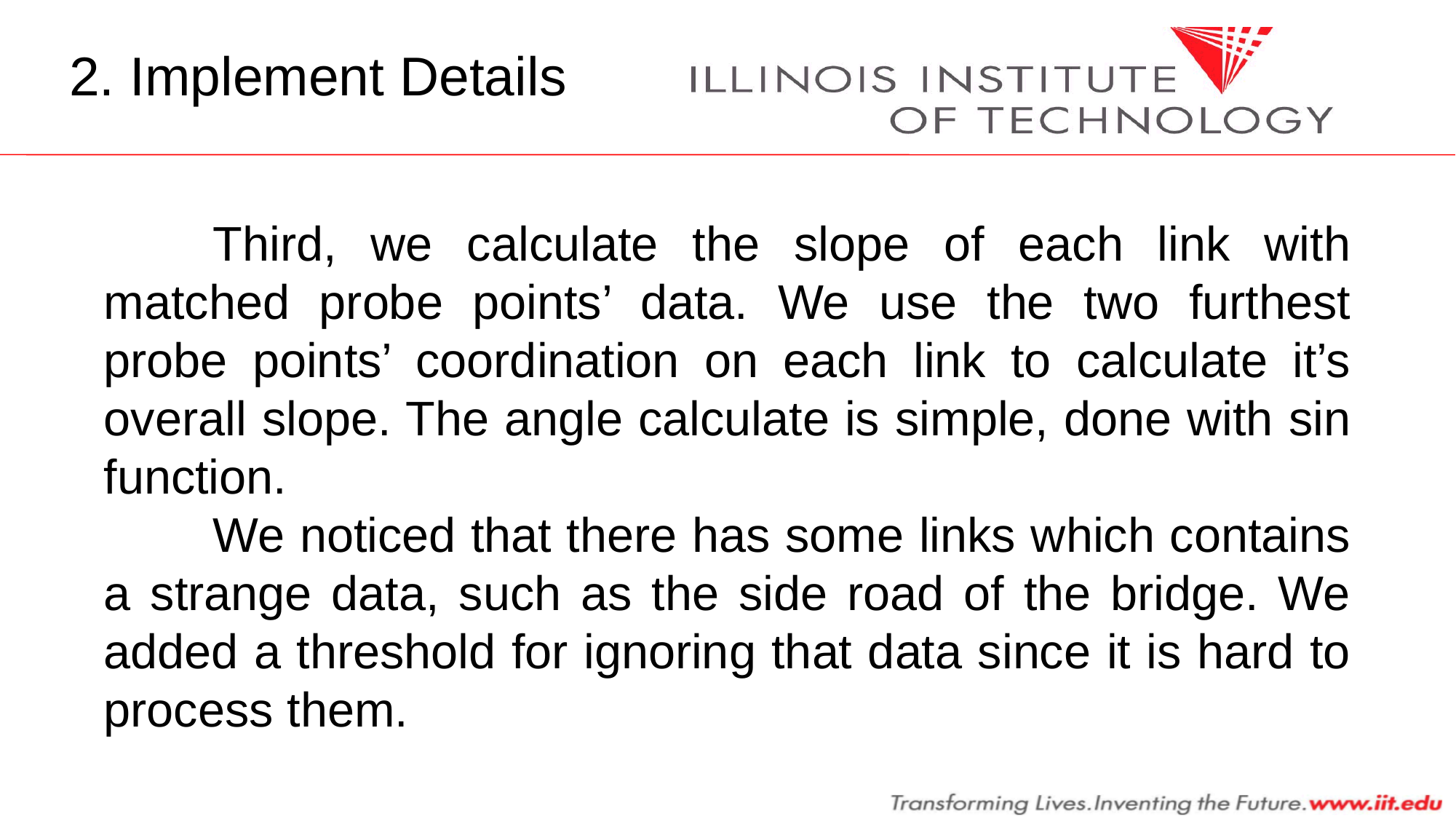

2. Implement Details
	Third, we calculate the slope of each link with matched probe points’ data. We use the two furthest probe points’ coordination on each link to calculate it’s overall slope. The angle calculate is simple, done with sin function.
	We noticed that there has some links which contains a strange data, such as the side road of the bridge. We added a threshold for ignoring that data since it is hard to process them.